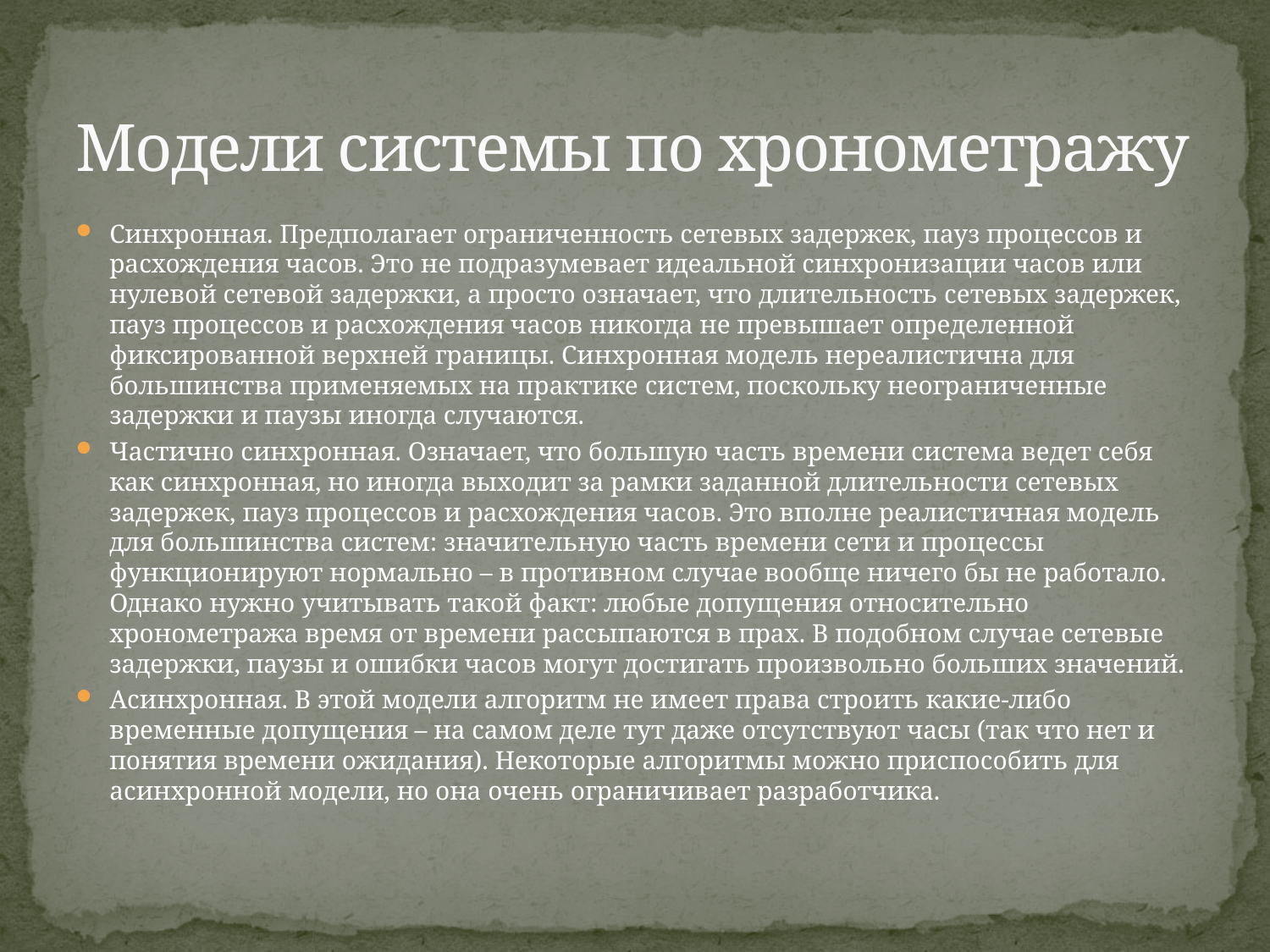

# Модели системы по хронометражу
Синхронная. Предполагает ограниченность сетевых задержек, пауз процессов и расхождения часов. Это не подразумевает идеальной синхронизации часов или нулевой сетевой задержки, а просто означает, что длительность сетевых задержек, пауз процессов и расхождения часов никогда не превышает определенной фиксированной верхней границы. Синхронная модель нереалистична для большинства применяемых на практике систем, поскольку неограниченные задержки и паузы иногда случаются.
Частично синхронная. Означает, что большую часть времени система ведет себя как синхронная, но иногда выходит за рамки заданной длительности сетевых задержек, пауз процессов и расхождения часов. Это вполне реалистичная модель для большинства систем: значительную часть времени сети и процессы функционируют нормально – в противном случае вообще ничего бы не работало. Однако нужно учитывать такой факт: любые допущения относительно хронометража время от времени рассыпаются в прах. В подобном случае сетевые задержки, паузы и ошибки часов могут достигать произвольно больших значений.
Асинхронная. В этой модели алгоритм не имеет права строить какие-либо временные допущения – на самом деле тут даже отсутствуют часы (так что нет и понятия времени ожидания). Некоторые алгоритмы можно приспособить для асинхронной модели, но она очень ограничивает разработчика.